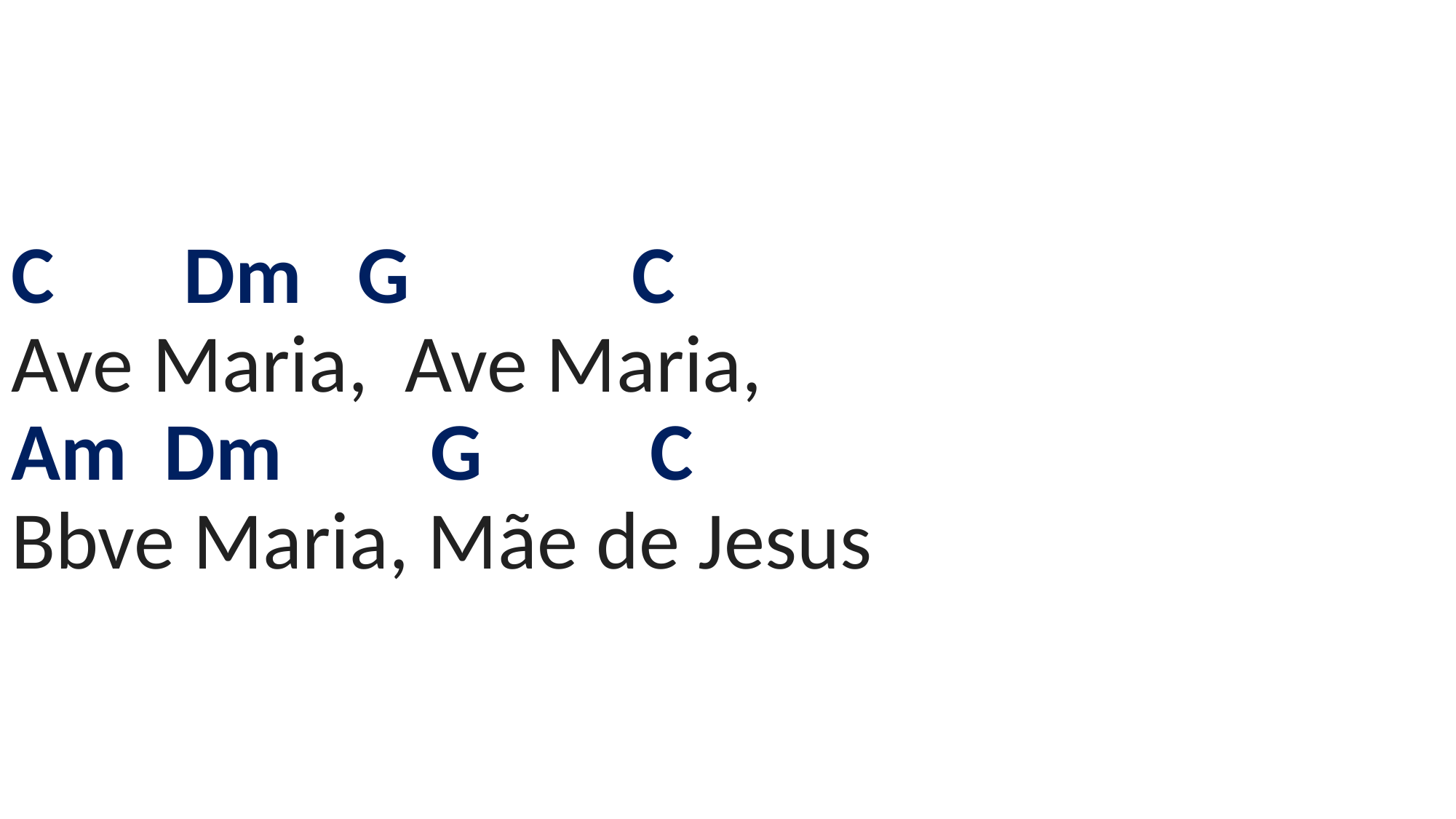

# C       Dm   G            C Ave Maria,  Ave Maria, Am  Dm        G         C Bbve Maria, Mãe de Jesus